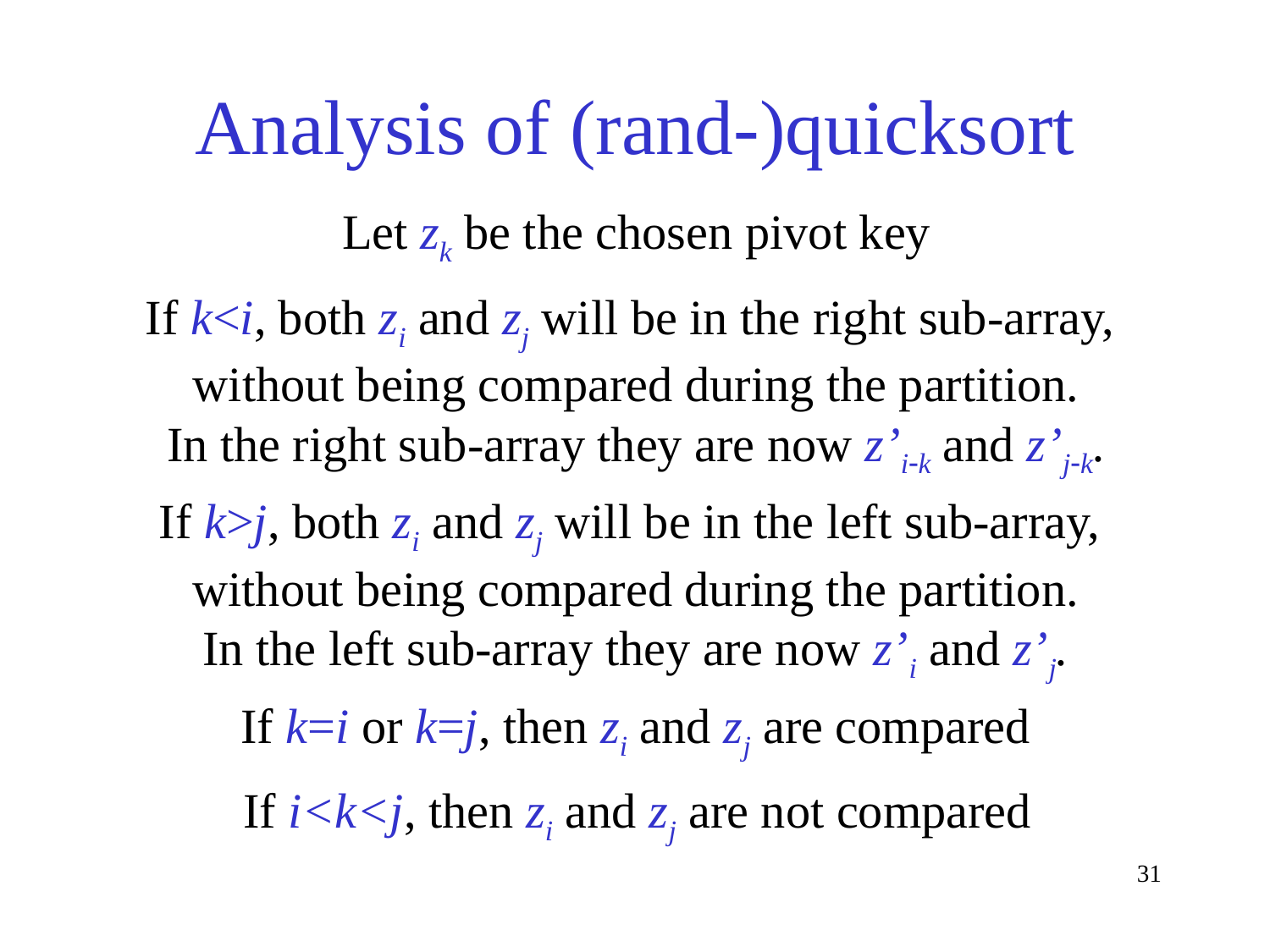

Analysis of (rand-)quicksort
Let zk be the chosen pivot key
If k<i, both zi and zj will be in the right sub-array,
without being compared during the partition.
In the right sub-array they are now z’i−k and z’j−k.
If k>j, both zi and zj will be in the left sub-array,
without being compared during the partition.
In the left sub-array they are now z’i and z’j.
If k=i or k=j, then zi and zj are compared
If i<k<j, then zi and zj are not compared
31